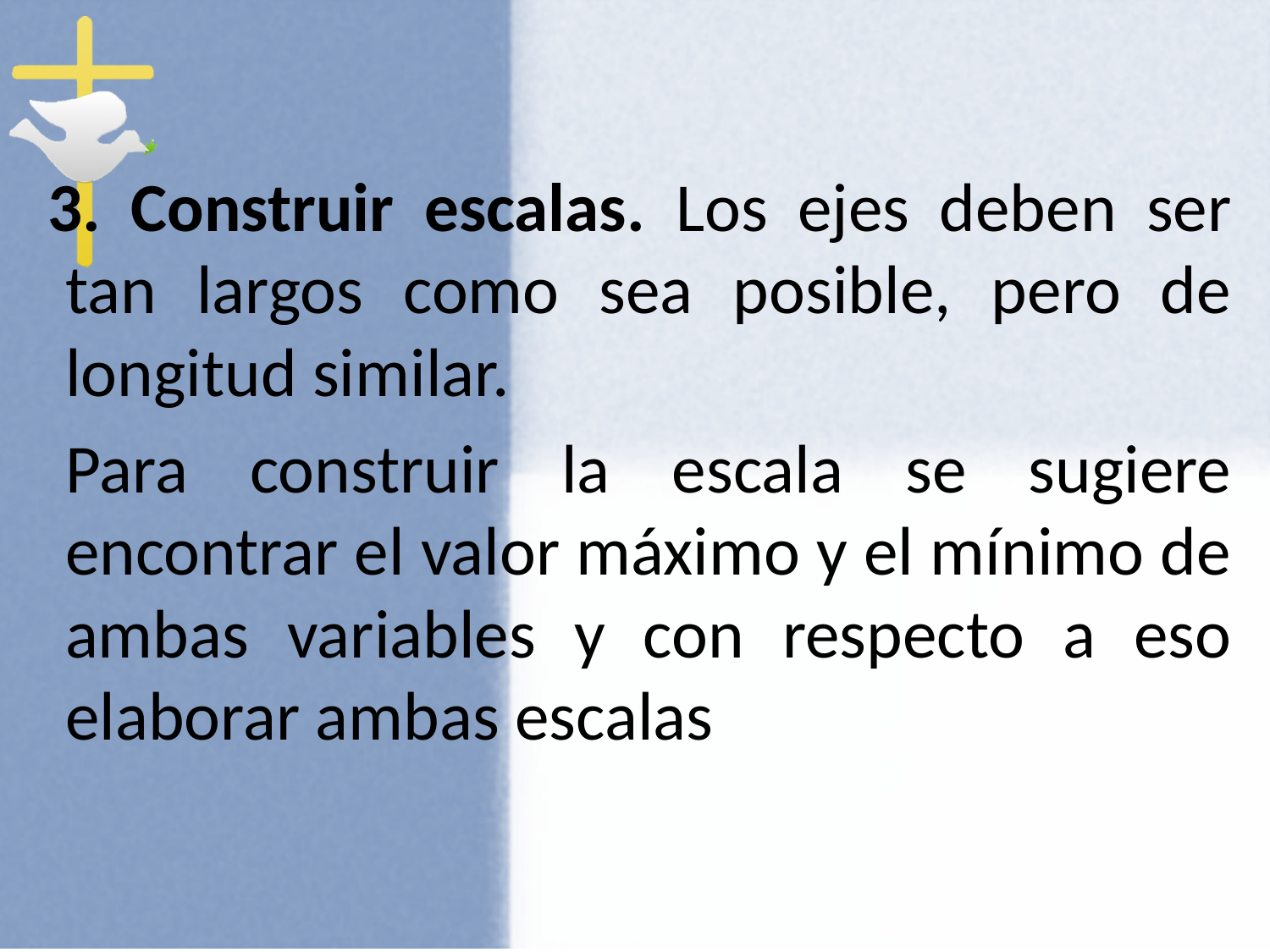

3. Construir escalas. Los ejes deben ser tan largos como sea posible, pero de longitud similar.
	Para construir la escala se sugiere encontrar el valor máximo y el mínimo de ambas variables y con respecto a eso elaborar ambas escalas